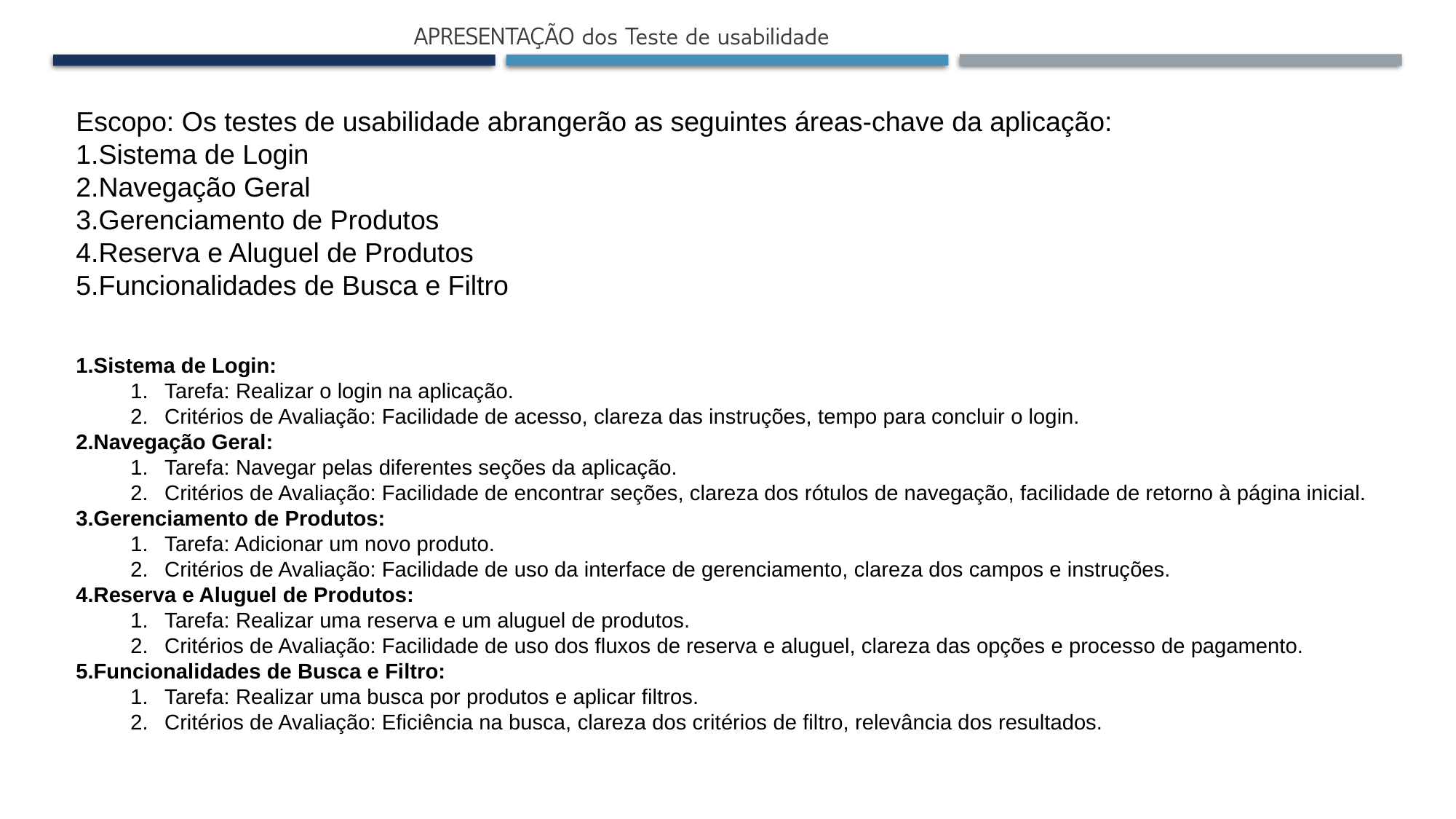

APRESENTAÇÃO dos Teste de usabilidade
Escopo: Os testes de usabilidade abrangerão as seguintes áreas-chave da aplicação:
Sistema de Login
Navegação Geral
Gerenciamento de Produtos
Reserva e Aluguel de Produtos
Funcionalidades de Busca e Filtro

Sistema de Login:
Tarefa: Realizar o login na aplicação.
Critérios de Avaliação: Facilidade de acesso, clareza das instruções, tempo para concluir o login.
Navegação Geral:
Tarefa: Navegar pelas diferentes seções da aplicação.
Critérios de Avaliação: Facilidade de encontrar seções, clareza dos rótulos de navegação, facilidade de retorno à página inicial.
Gerenciamento de Produtos:
Tarefa: Adicionar um novo produto.
Critérios de Avaliação: Facilidade de uso da interface de gerenciamento, clareza dos campos e instruções.
Reserva e Aluguel de Produtos:
Tarefa: Realizar uma reserva e um aluguel de produtos.
Critérios de Avaliação: Facilidade de uso dos fluxos de reserva e aluguel, clareza das opções e processo de pagamento.
Funcionalidades de Busca e Filtro:
Tarefa: Realizar uma busca por produtos e aplicar filtros.
Critérios de Avaliação: Eficiência na busca, clareza dos critérios de filtro, relevância dos resultados.